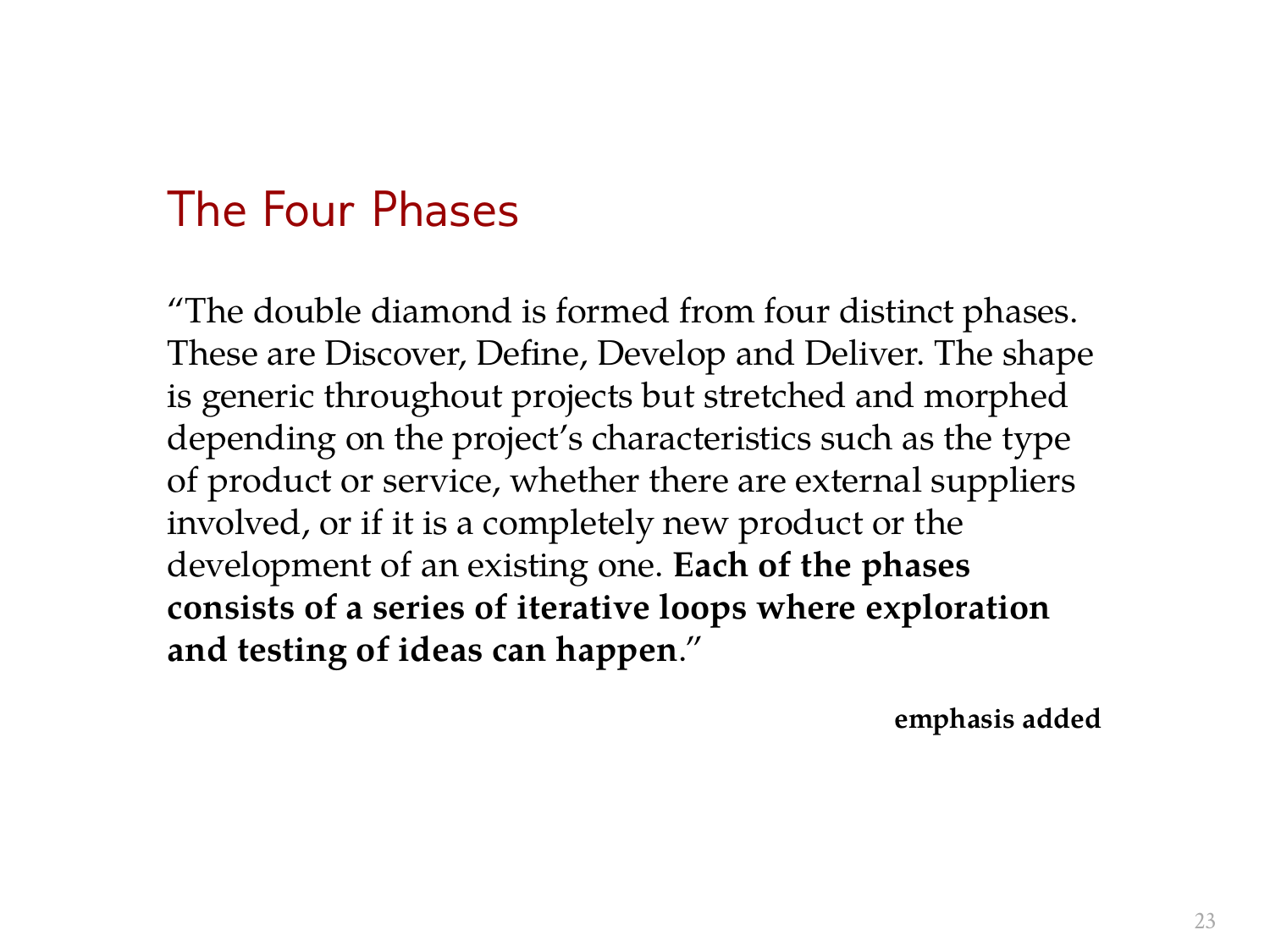

# The Four Phases
“The double diamond is formed from four distinct phases. These are Discover, Define, Develop and Deliver. The shape is generic throughout projects but stretched and morphed depending on the project’s characteristics such as the type of product or service, whether there are external suppliers involved, or if it is a completely new product or the development of an existing one. Each of the phases consists of a series of iterative loops where exploration and testing of ideas can happen.”
emphasis added
23